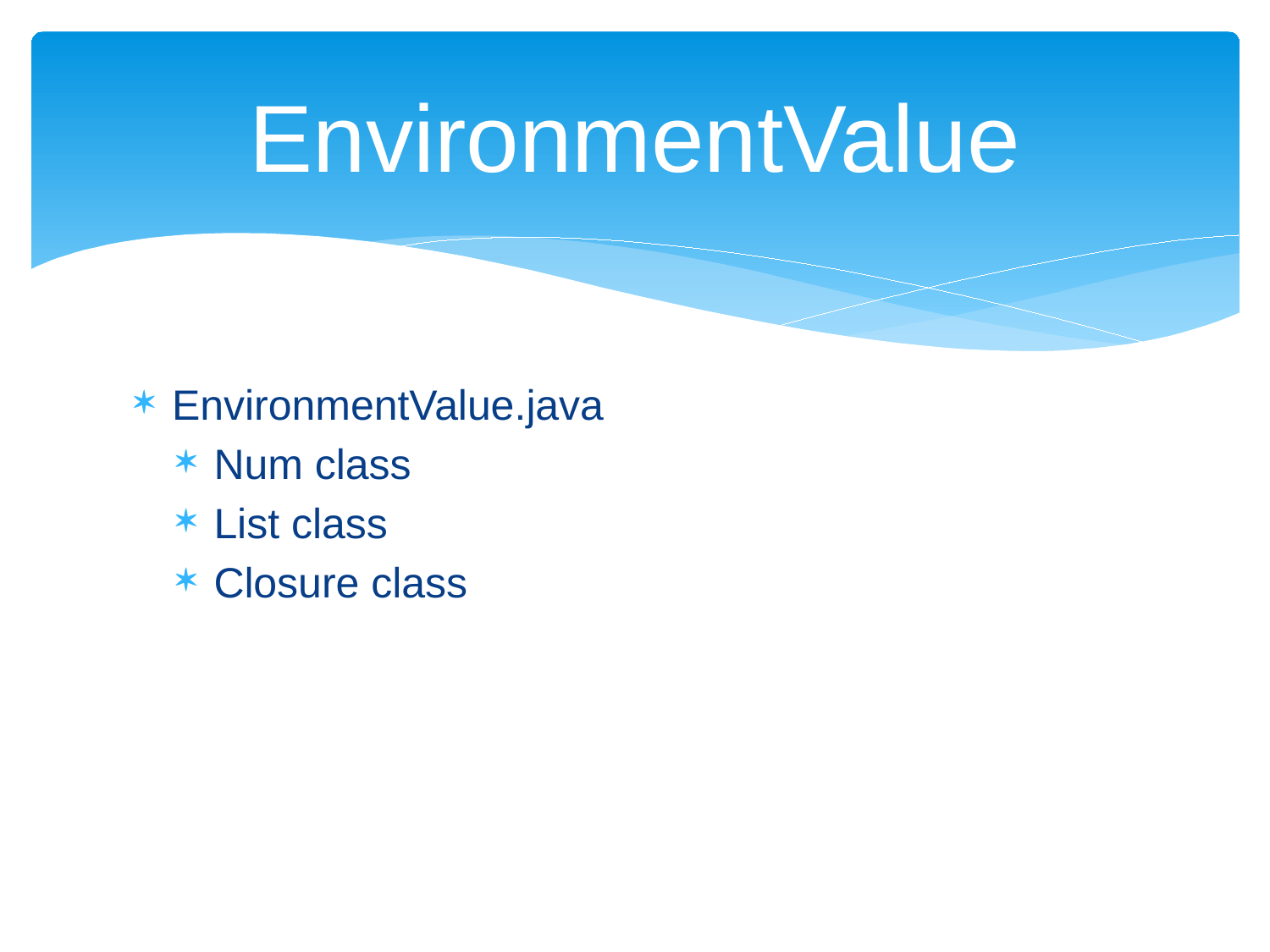

# EnvironmentValue
EnvironmentValue.java
Num class
List class
Closure class